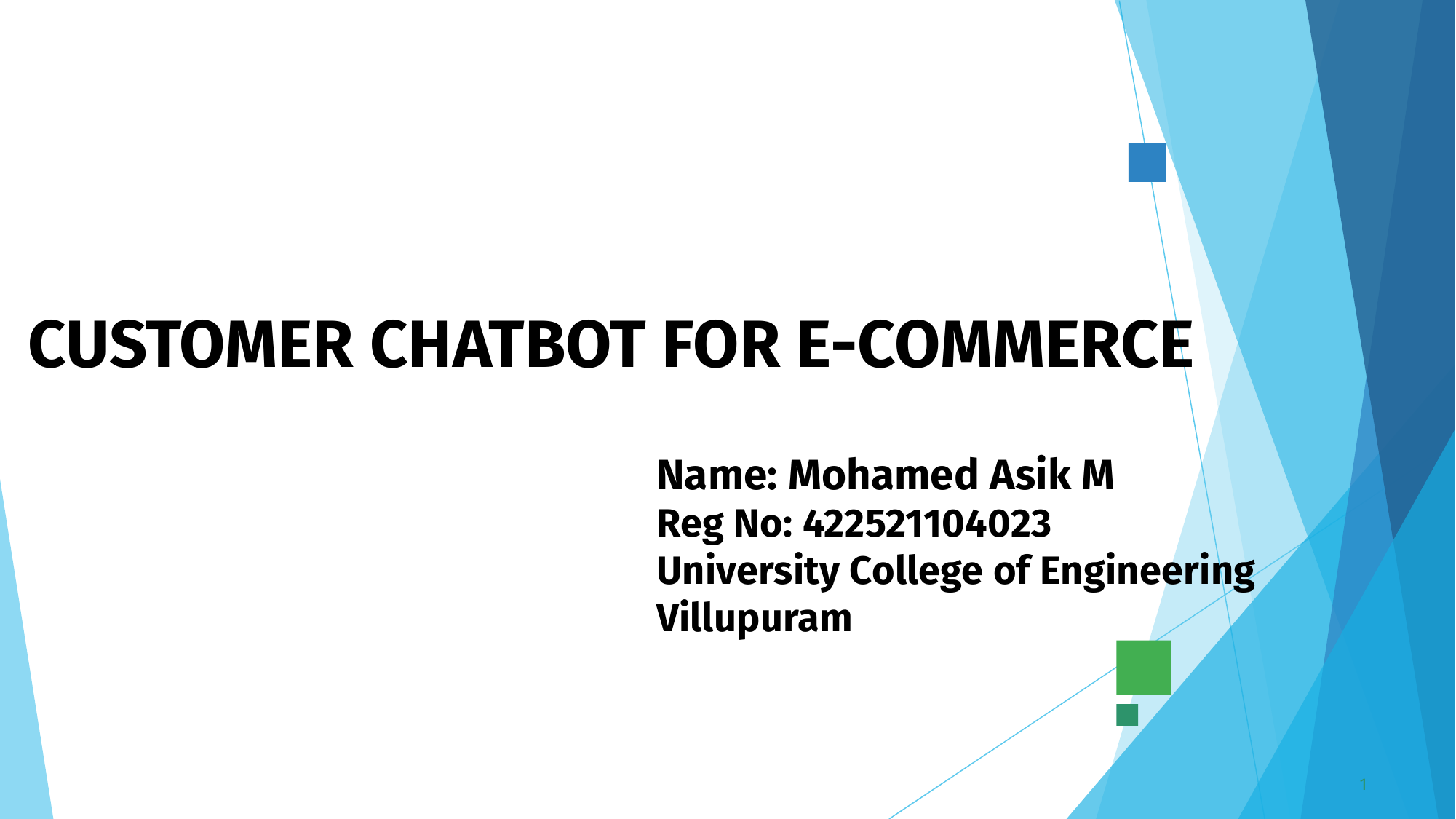

# CUSTOMER CHATBOT FOR E-COMMERCE
Name: Mohamed Asik M
Reg No: 422521104023
University College of Engineering Villupuram

1